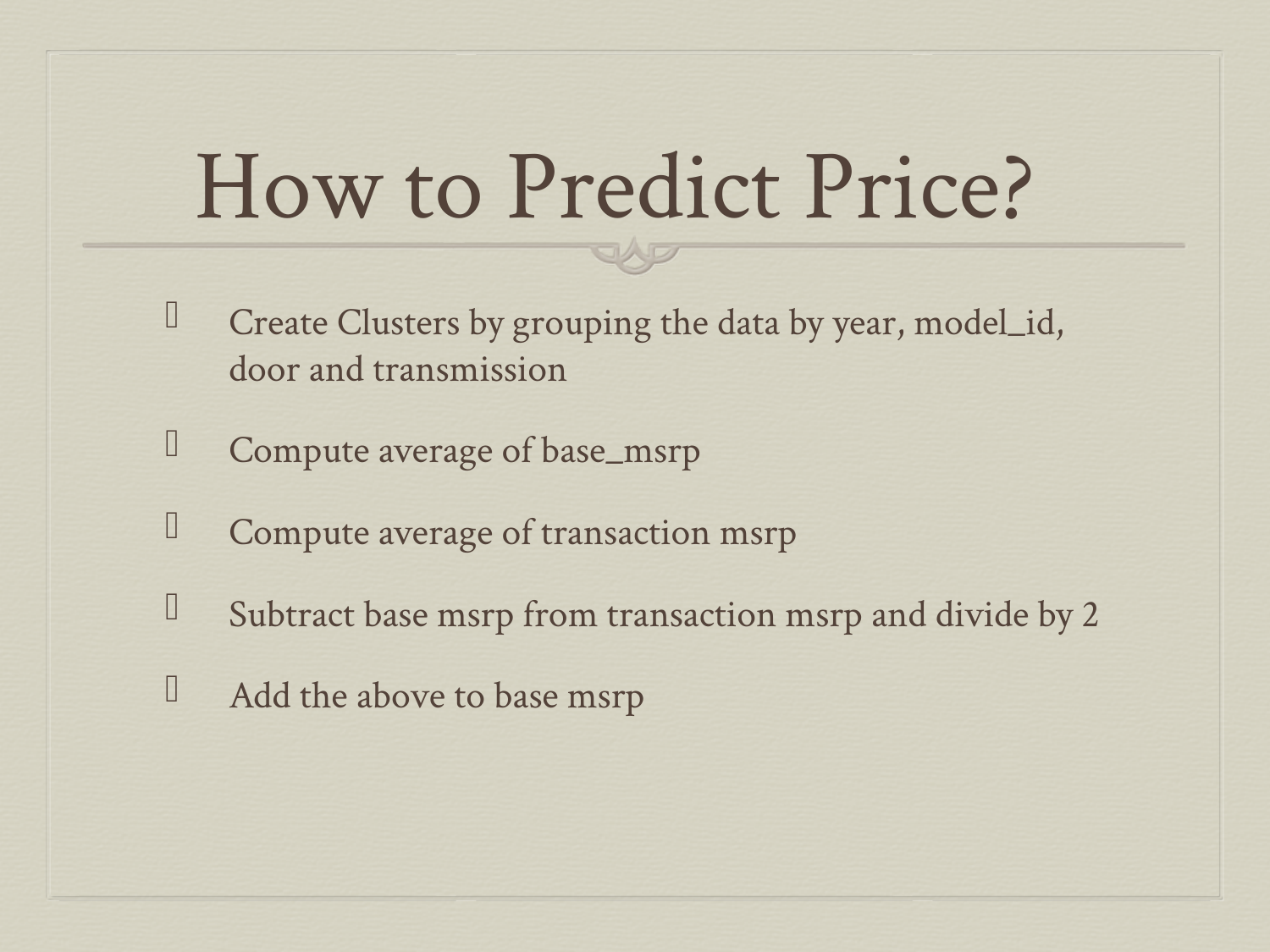

# How to Predict Price?
Create Clusters by grouping the data by year, model_id, door and transmission
Compute average of base_msrp
Compute average of transaction msrp
Subtract base msrp from transaction msrp and divide by 2
Add the above to base msrp